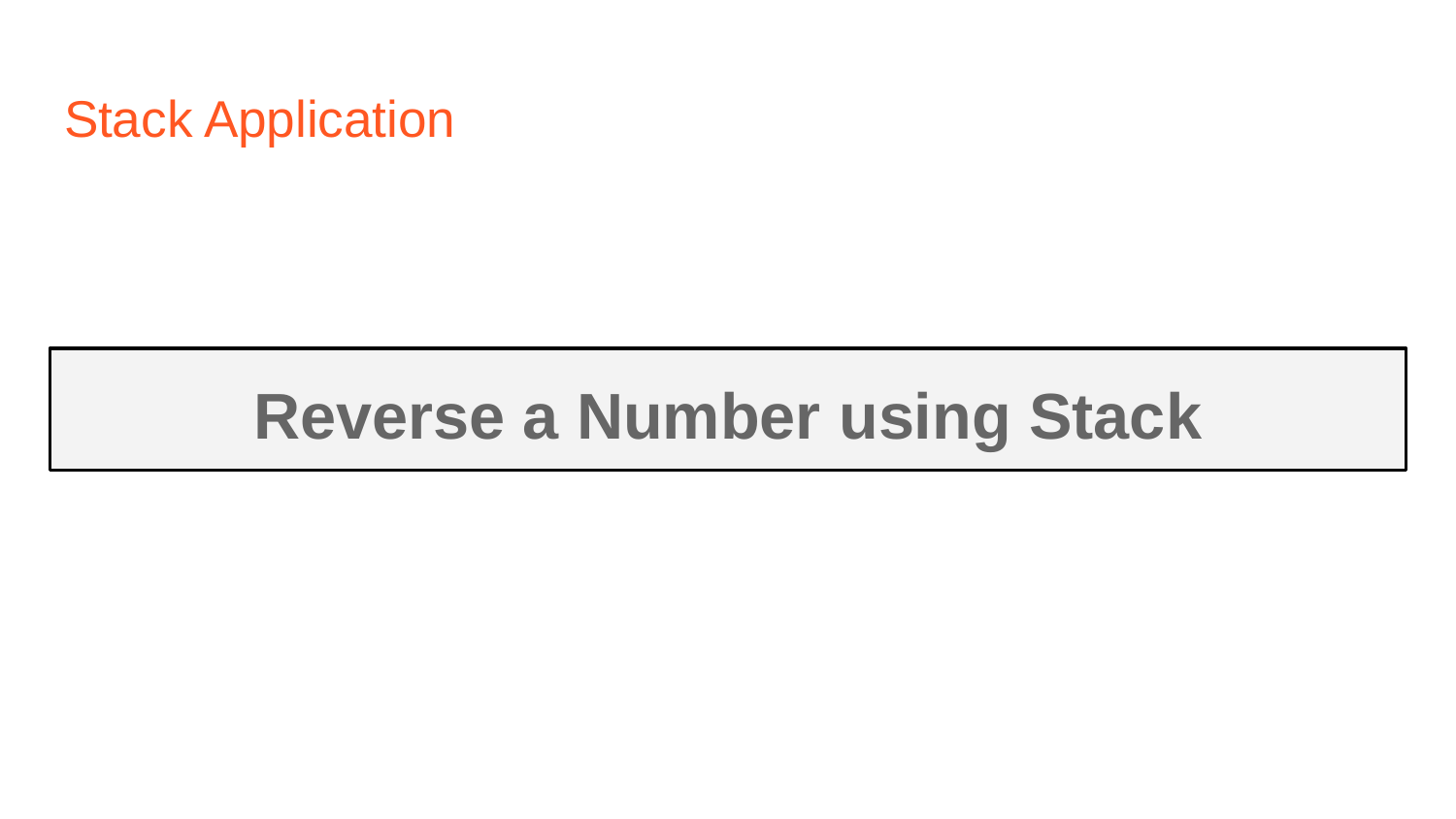

# Stack Application
Reverse a Number using Stack